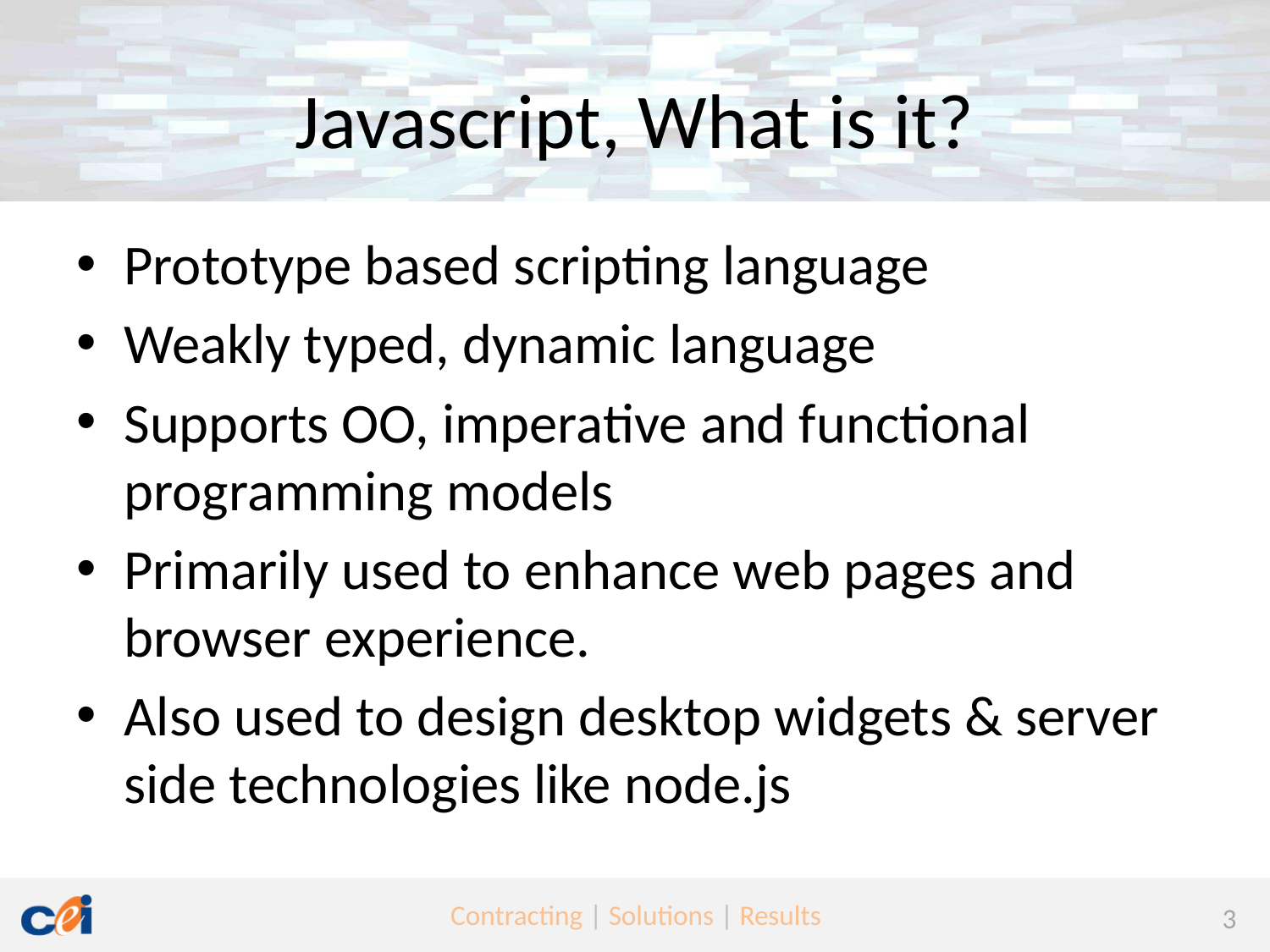

# Javascript, What is it?
Prototype based scripting language
Weakly typed, dynamic language
Supports OO, imperative and functional programming models
Primarily used to enhance web pages and browser experience.
Also used to design desktop widgets & server side technologies like node.js